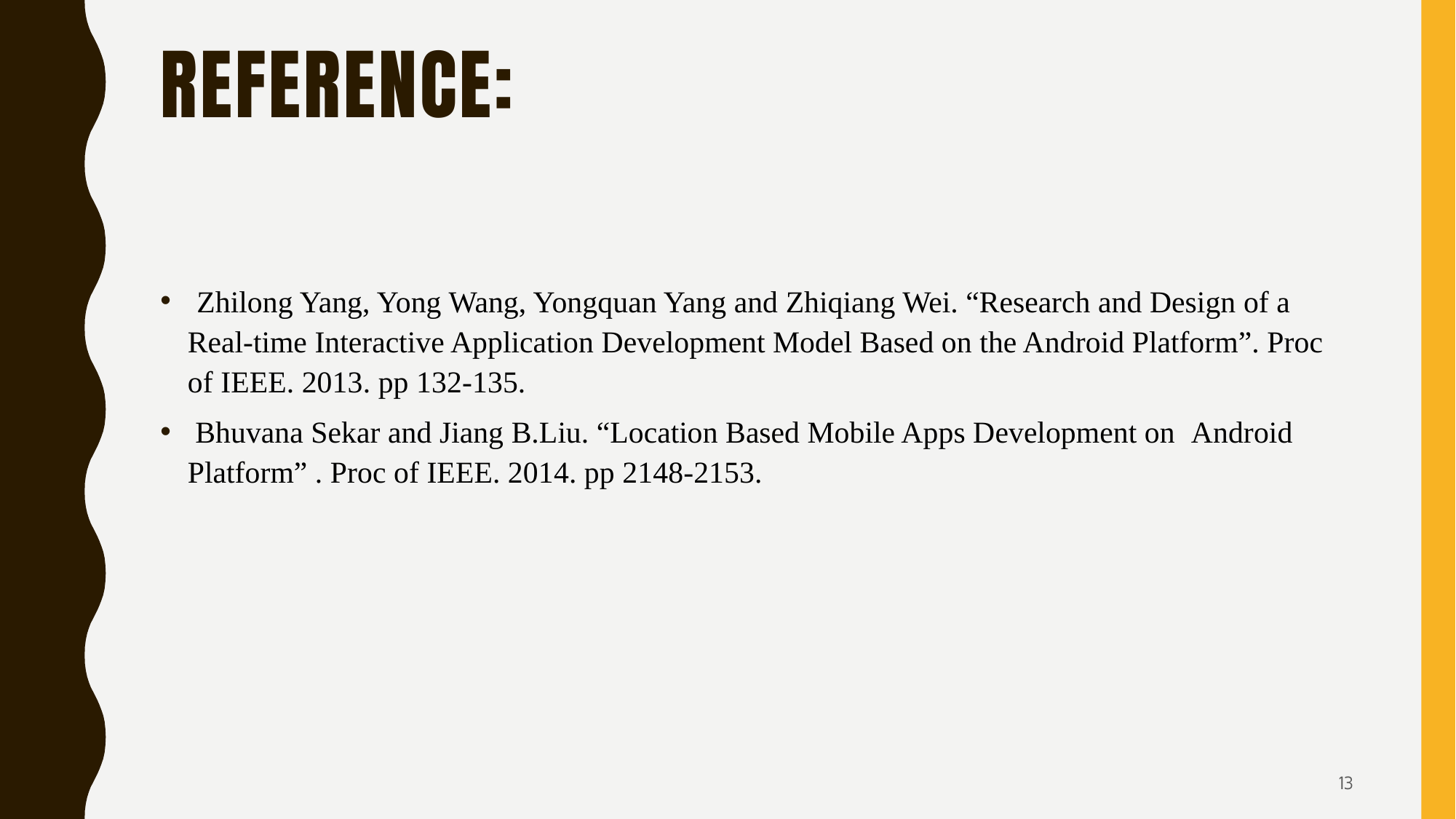

# Reference:
 Zhilong Yang, Yong Wang, Yongquan Yang and Zhiqiang Wei. “Research and Design of a Real-time Interactive Application Development Model Based on the Android Platform”. Proc of IEEE. 2013. pp 132-135.
 Bhuvana Sekar and Jiang B.Liu. “Location Based Mobile Apps Development on  Android Platform” . Proc of IEEE. 2014. pp 2148-2153.
13